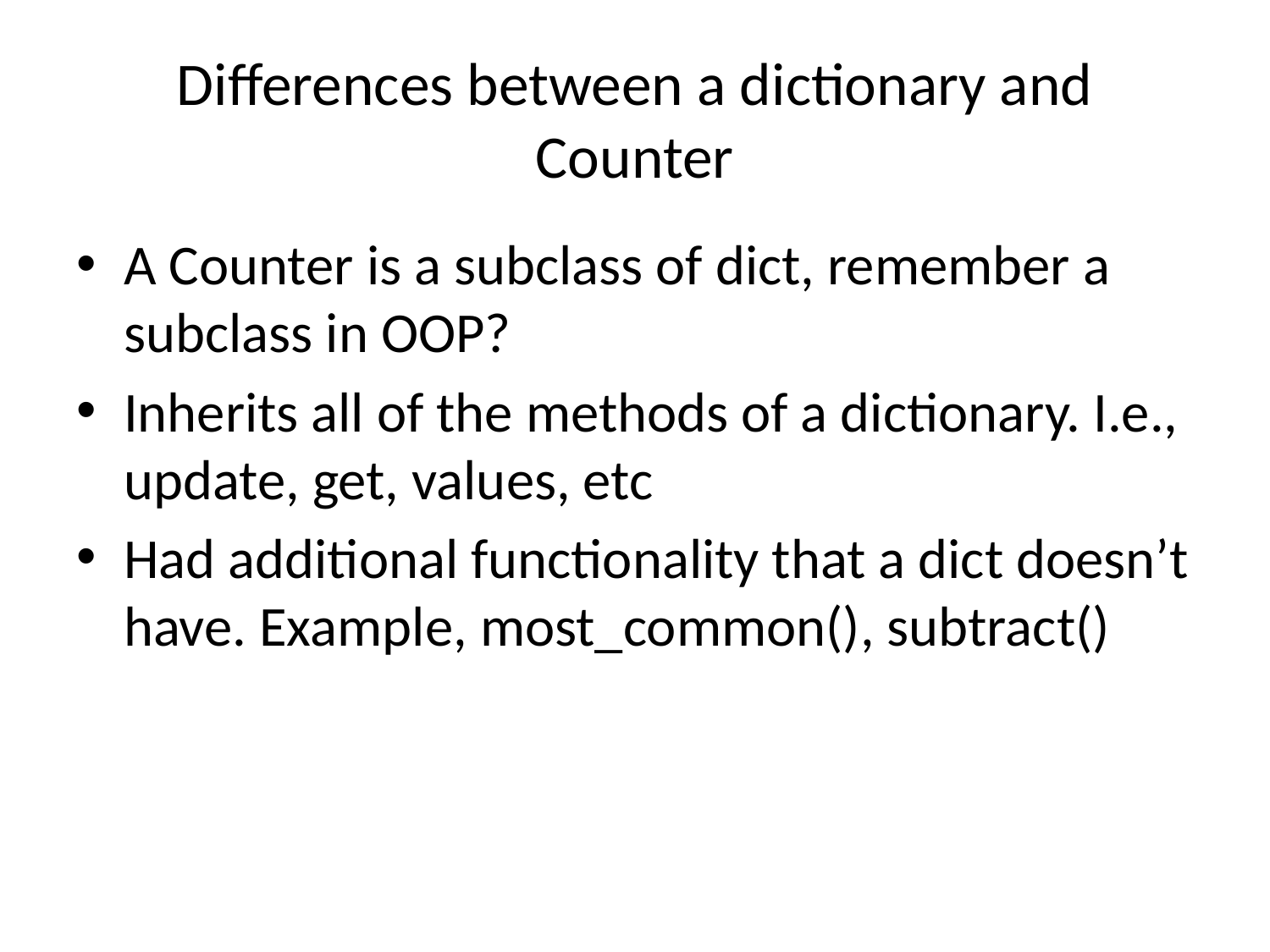

# Differences between a dictionary and Counter
A Counter is a subclass of dict, remember a subclass in OOP?
Inherits all of the methods of a dictionary. I.e., update, get, values, etc
Had additional functionality that a dict doesn’t have. Example, most_common(), subtract()